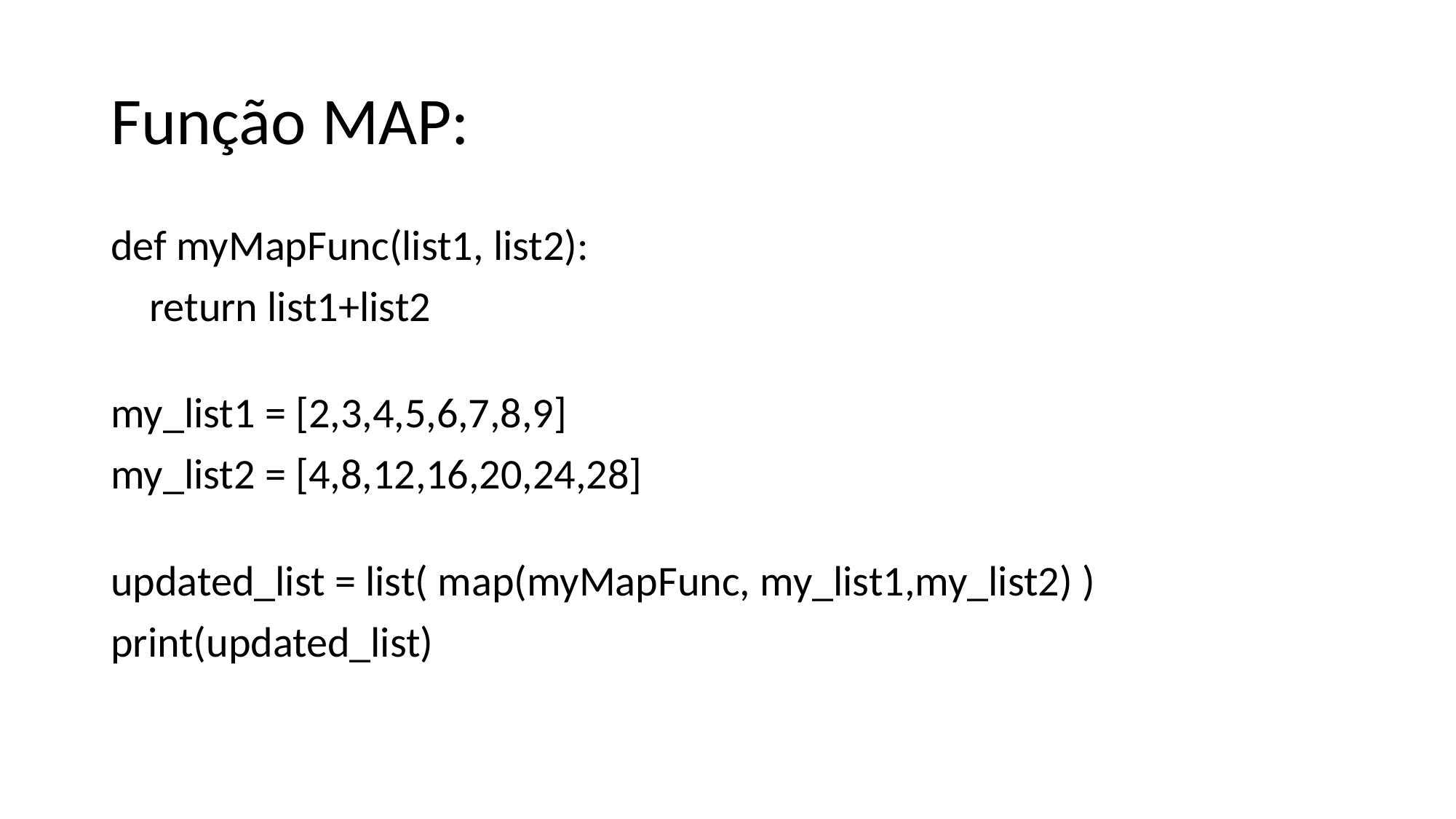

# Função MAP:
def myMapFunc(list1, list2):
    return list1+list2
my_list1 = [2,3,4,5,6,7,8,9]
my_list2 = [4,8,12,16,20,24,28]
updated_list = list( map(myMapFunc, my_list1,my_list2) )
print(updated_list)